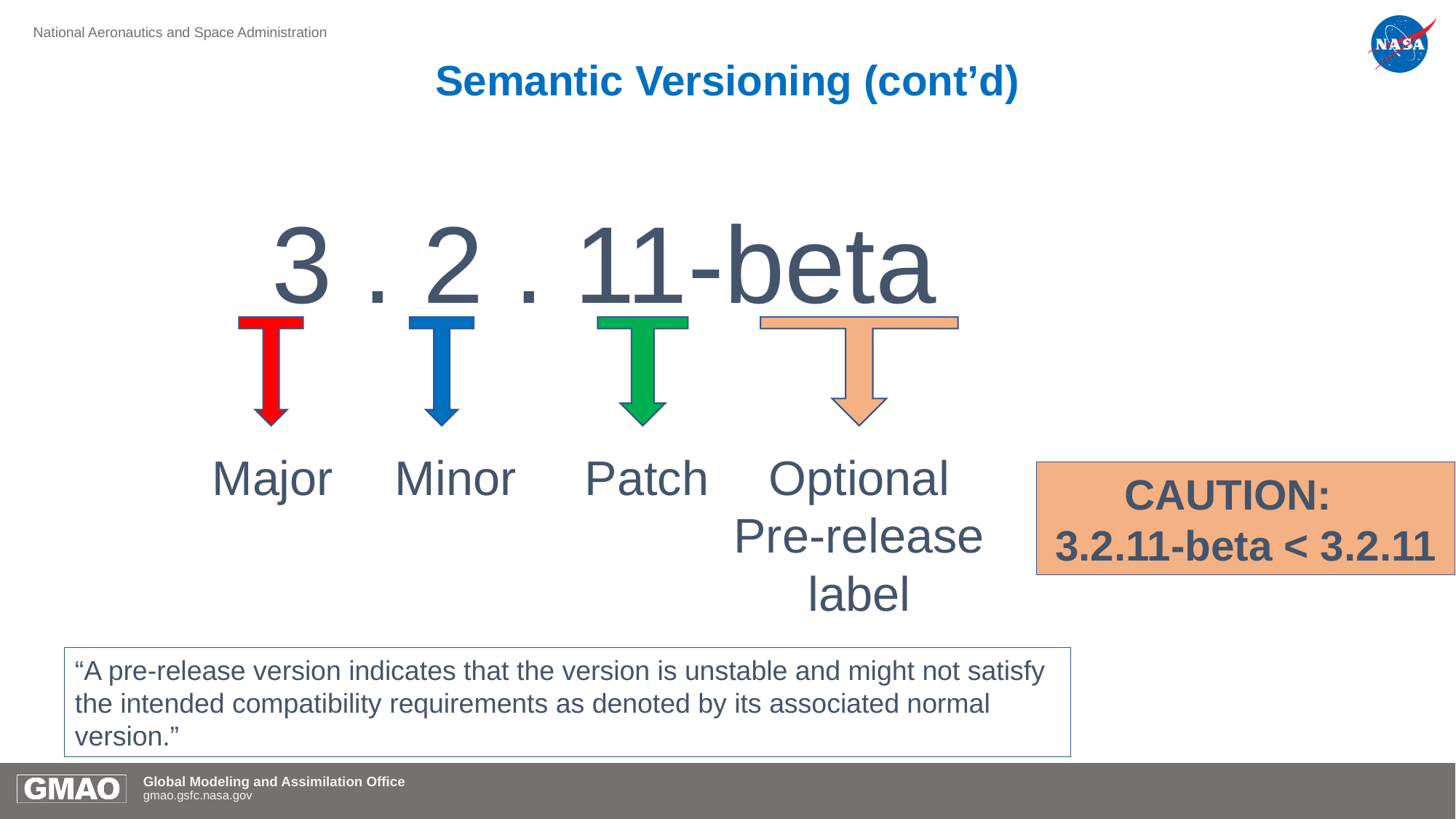

# Semantic Versioning (cont’d)
3 . 2 . 11-beta

Major
Minor
Patch
Optional
Pre-release label
CAUTION:
3.2.11-beta < 3.2.11
“A pre-release version indicates that the version is unstable and might not satisfy the intended compatibility requirements as denoted by its associated normal version.”